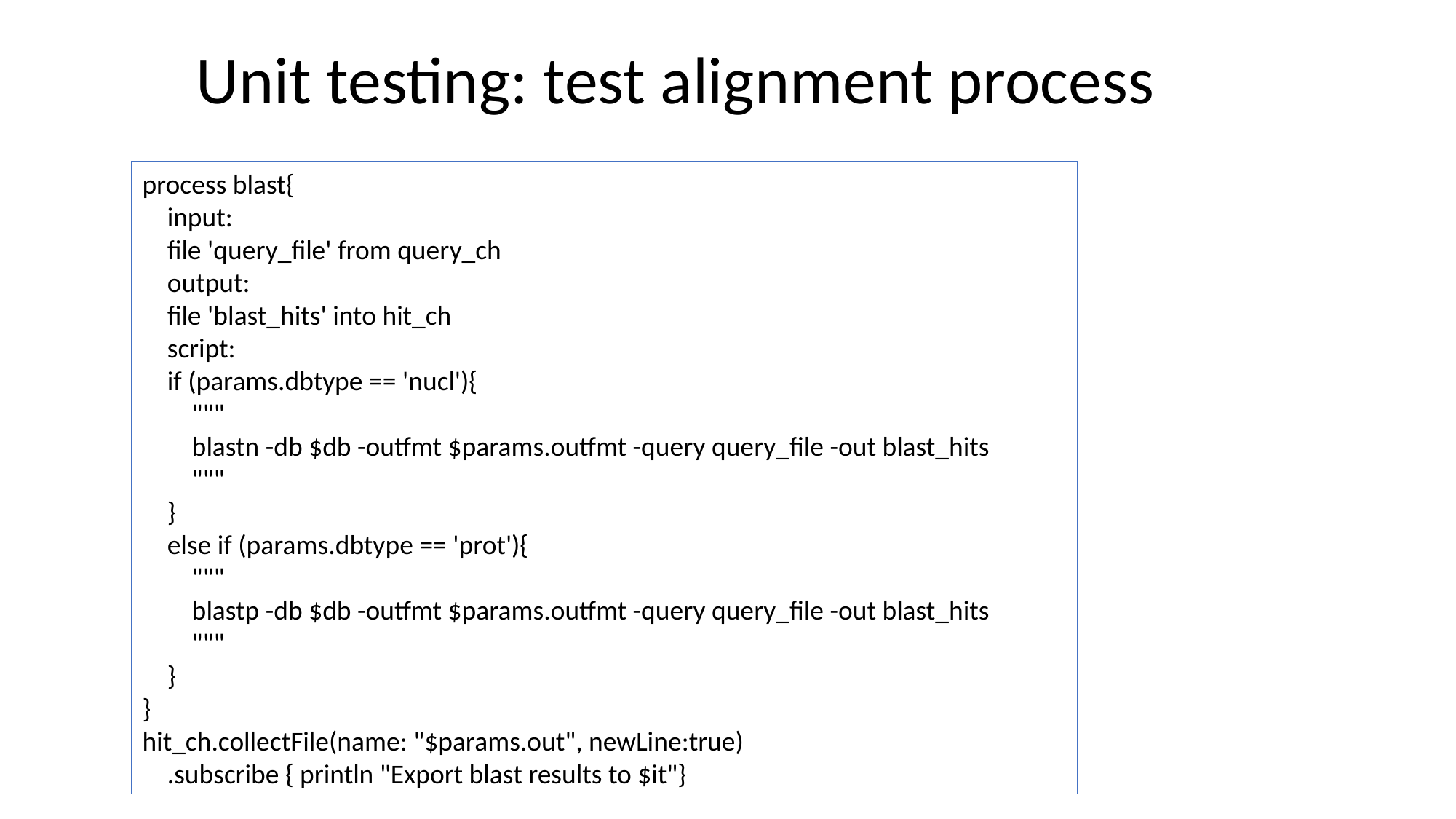

# Unit testing: test alignment process
process blast{
    input:
    file 'query_file' from query_ch
    output:
    file 'blast_hits' into hit_ch
    script:
    if (params.dbtype == 'nucl'){
        """
        blastn -db $db -outfmt $params.outfmt -query query_file -out blast_hits
        """
    }
    else if (params.dbtype == 'prot'){
        """
        blastp -db $db -outfmt $params.outfmt -query query_file -out blast_hits
        """
    }
}
hit_ch.collectFile(name: "$params.out", newLine:true)
    .subscribe { println "Export blast results to $it"}